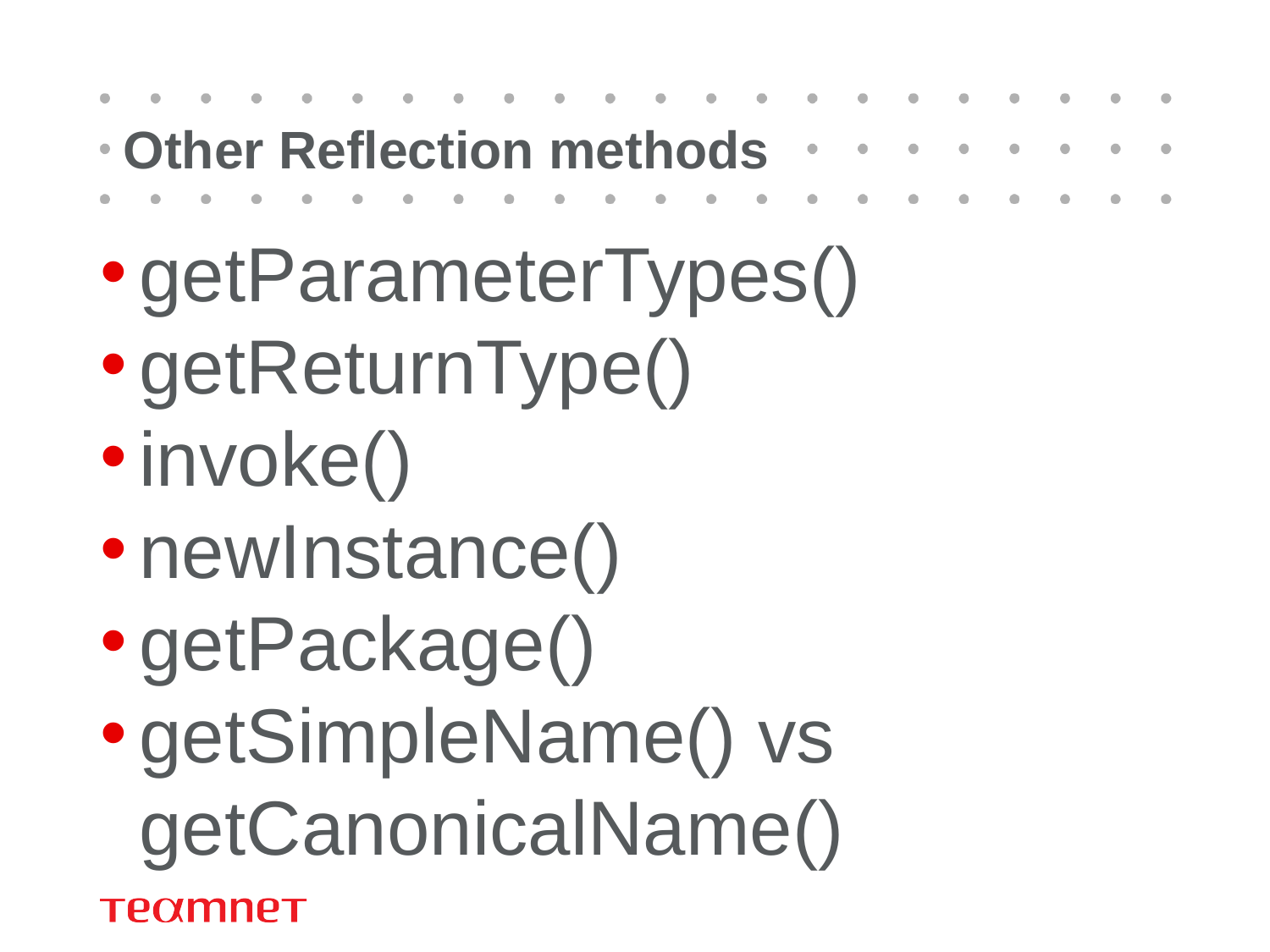

# Other Reflection methods
getParameterTypes()
getReturnType()
invoke()
newInstance()
getPackage()
getSimpleName() vs getCanonicalName()